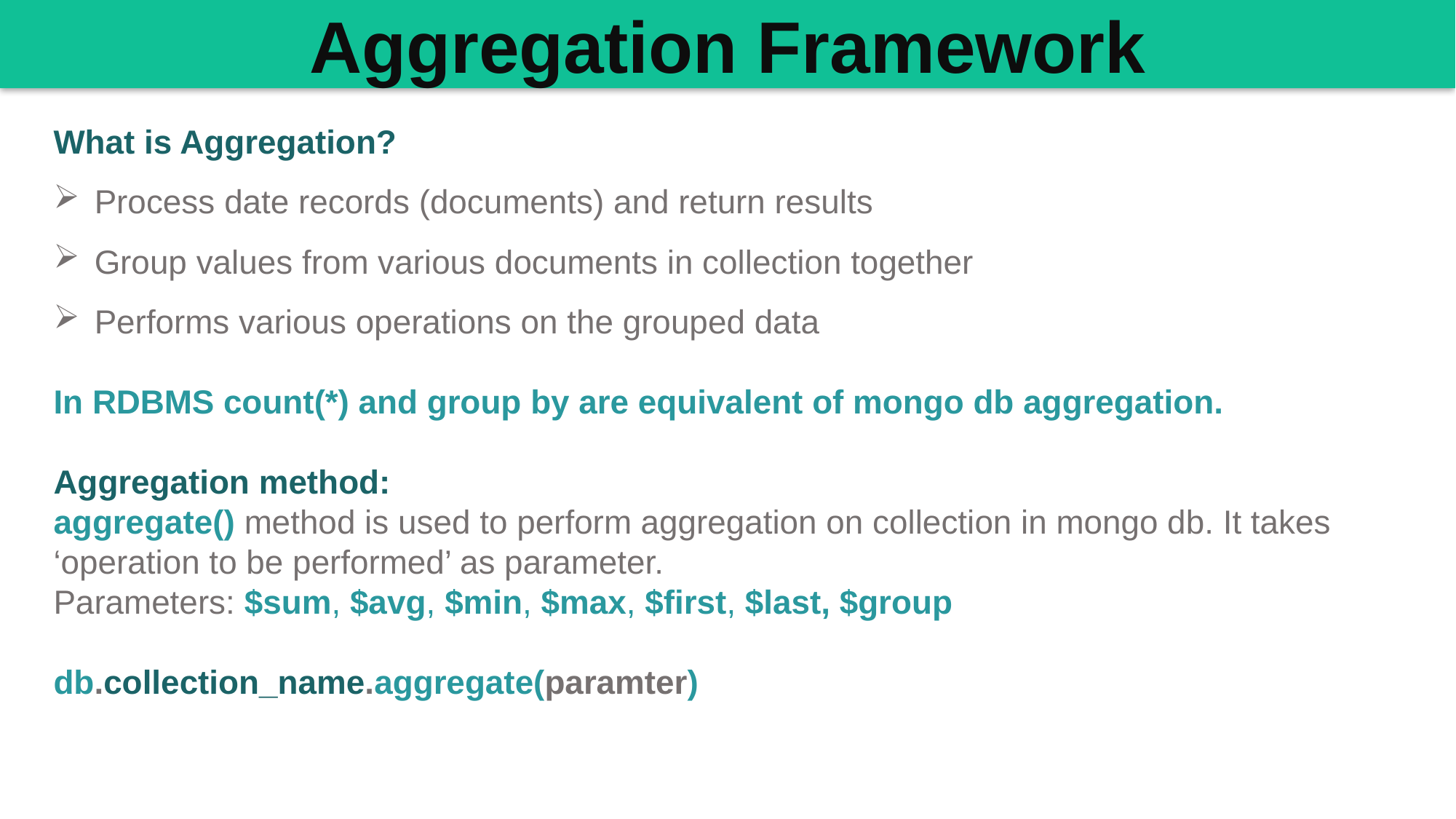

Aggregation Framework
What is Aggregation?
Process date records (documents) and return results
Group values from various documents in collection together
Performs various operations on the grouped data

In RDBMS count(*) and group by are equivalent of mongo db aggregation.

Aggregation method:
aggregate() method is used to perform aggregation on collection in mongo db. It takes ‘operation to be performed’ as parameter.
Parameters: $sum, $avg, $min, $max, $first, $last, $group

db.collection_name.aggregate(paramter)